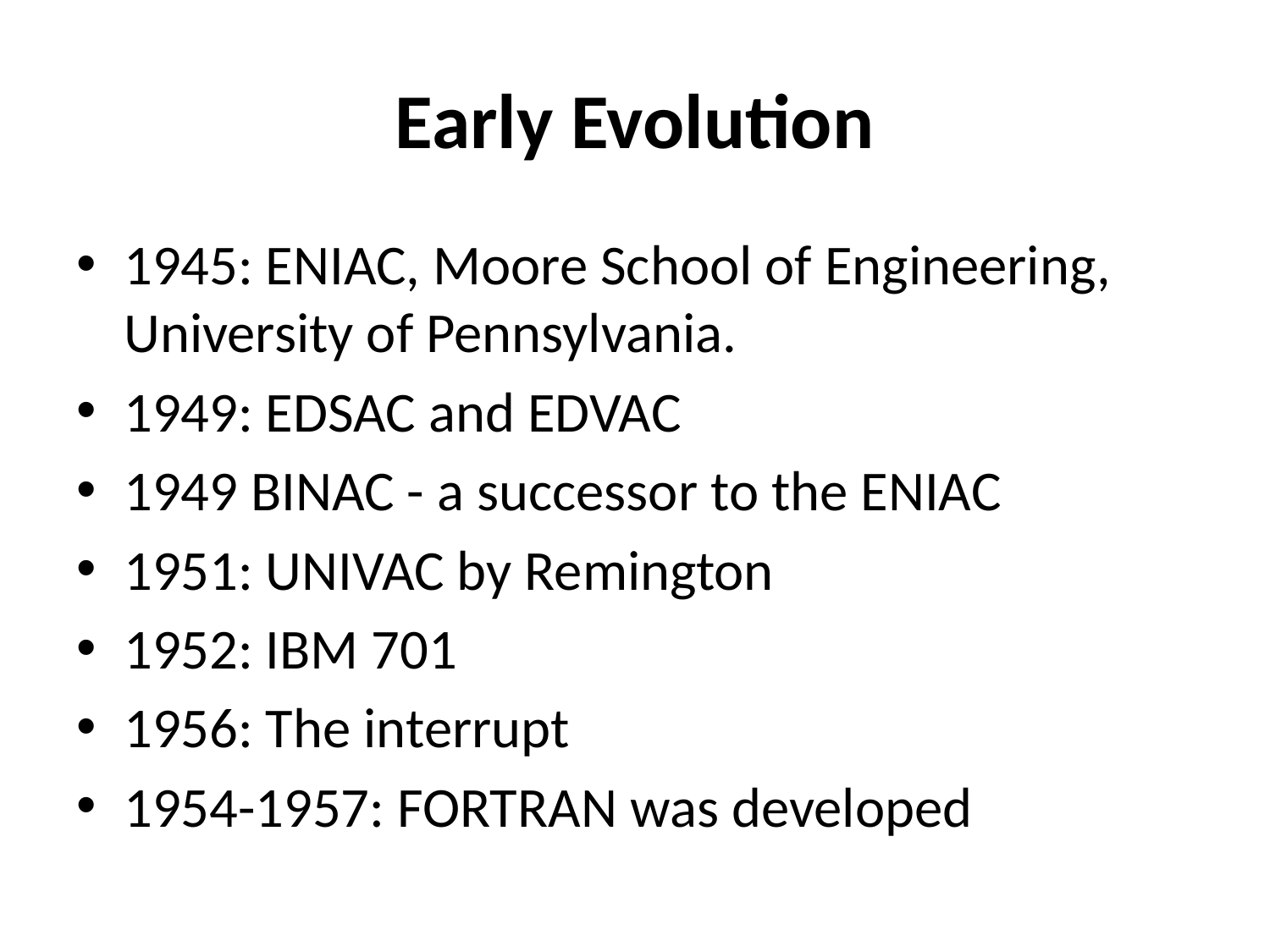

# Early Evolution
1945: ENIAC, Moore School of Engineering, University of Pennsylvania.
1949: EDSAC and EDVAC
1949 BINAC - a successor to the ENIAC
1951: UNIVAC by Remington
1952: IBM 701
1956: The interrupt
1954-1957: FORTRAN was developed